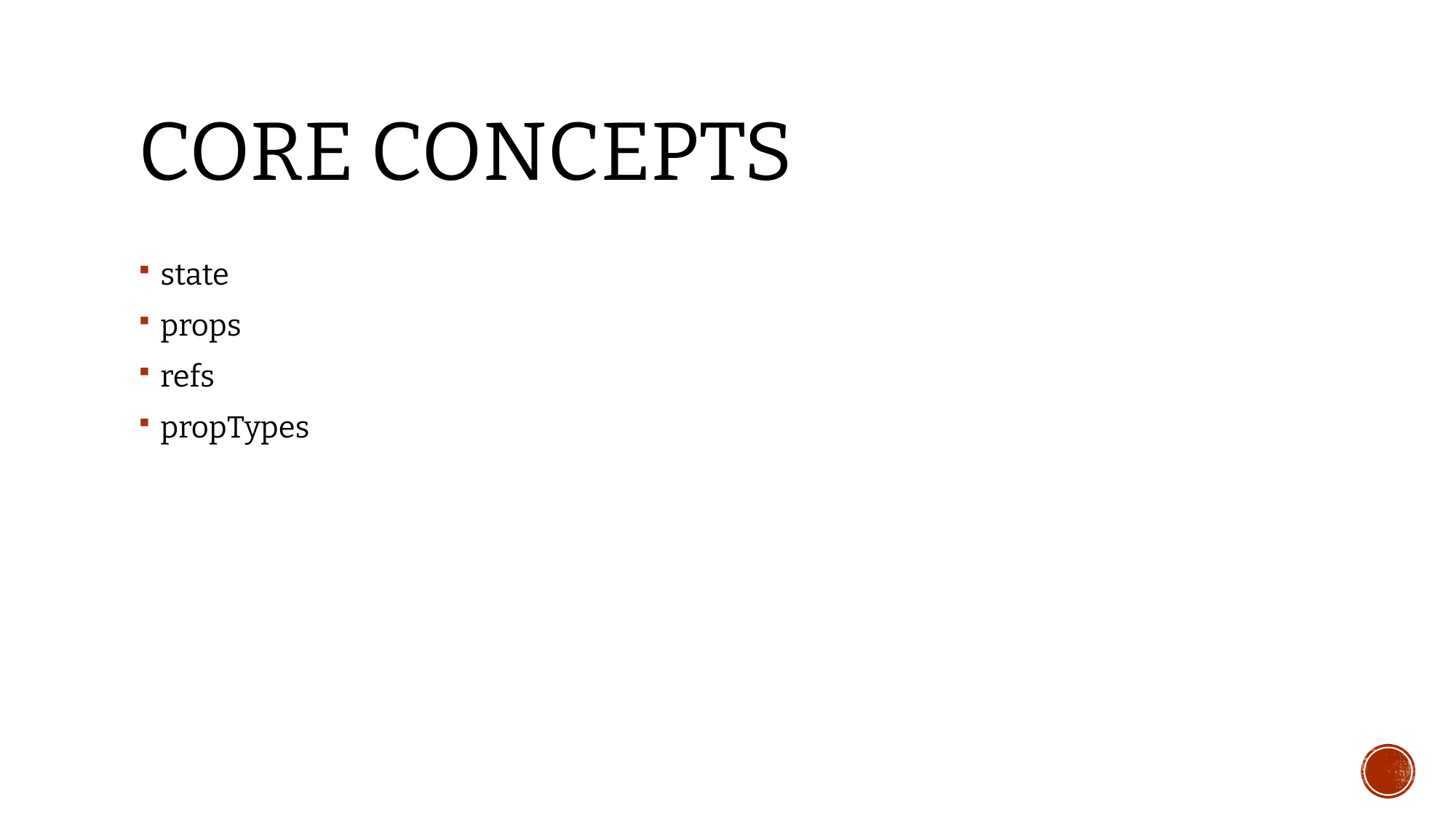

# Core Concepts
state
props
refs
propTypes